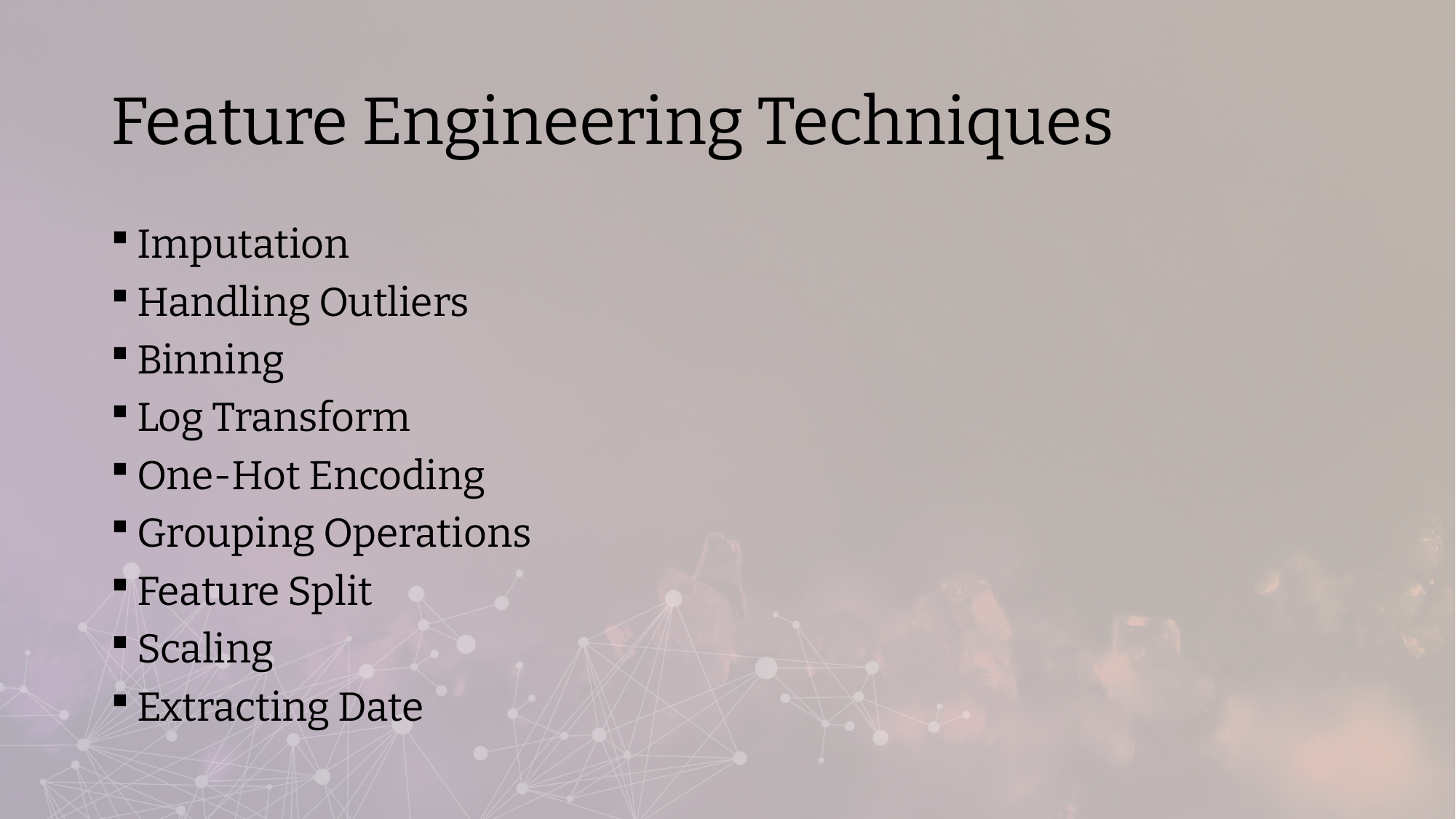

# Feature Engineering Techniques
Imputation
Handling Outliers
Binning
Log Transform
One-Hot Encoding
Grouping Operations
Feature Split
Scaling
Extracting Date